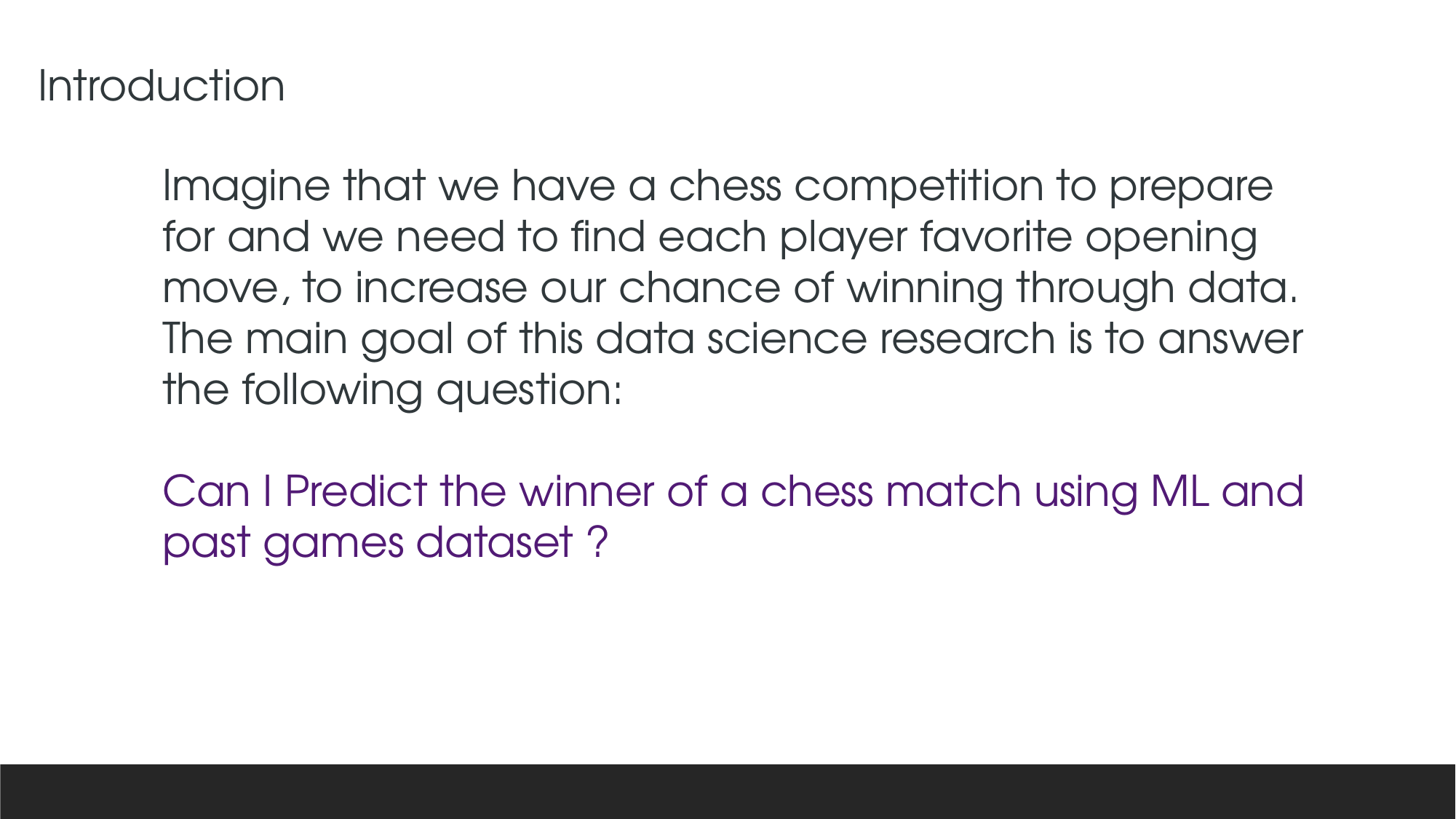

Introduction
Imagine that we have a chess competition to prepare for and we need to find each player favorite opening move, to increase our chance of winning through data. The main goal of this data science research is to answer the following question:

Can I Predict the winner of a chess match using ML and past games dataset ?